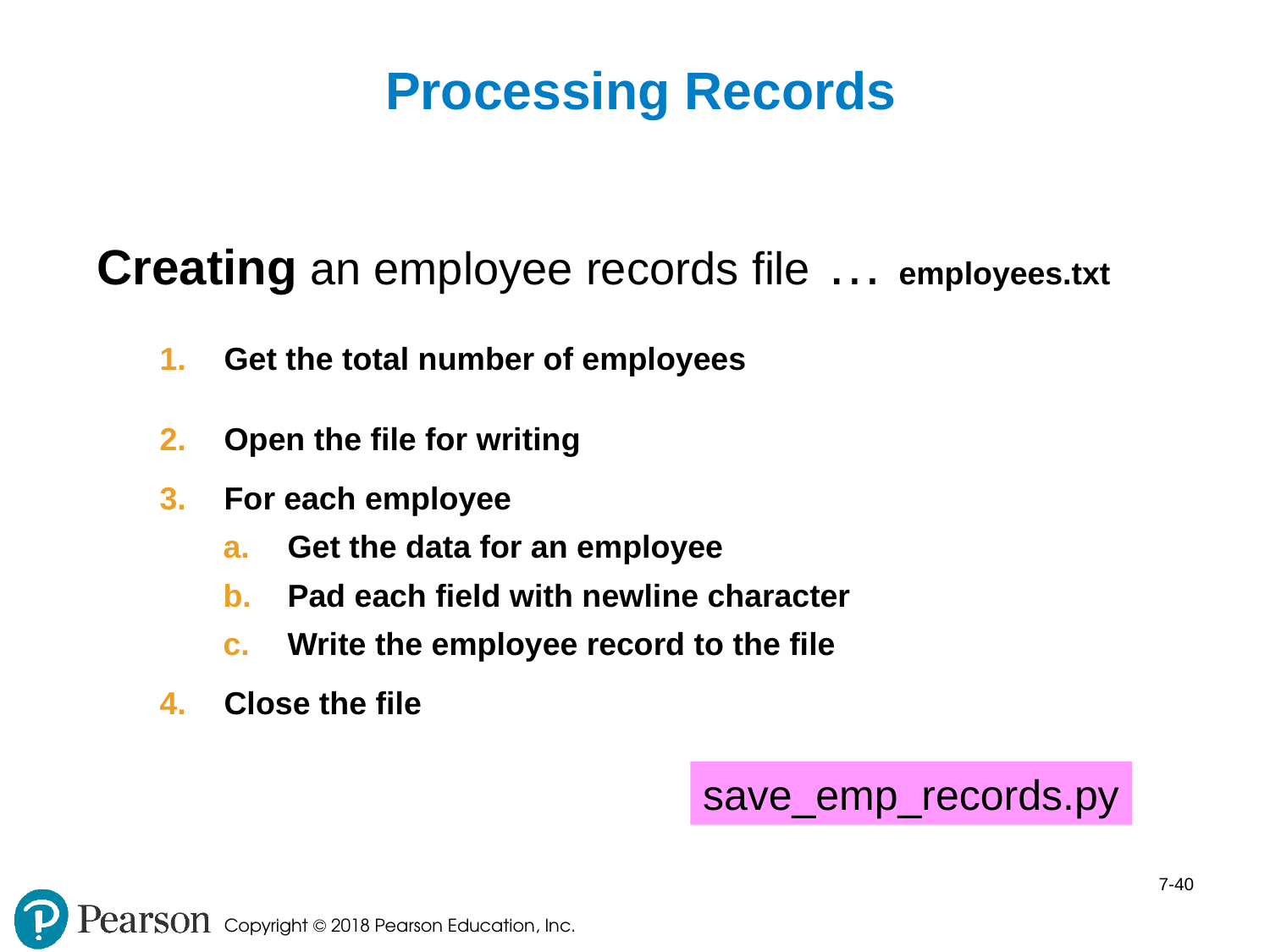

# Processing Records
Creating an employee records file … employees.txt
Get the total number of employees
Open the file for writing
For each employee
Get the data for an employee
Pad each field with newline character
Write the employee record to the file
Close the file
save_emp_records.py
7-40